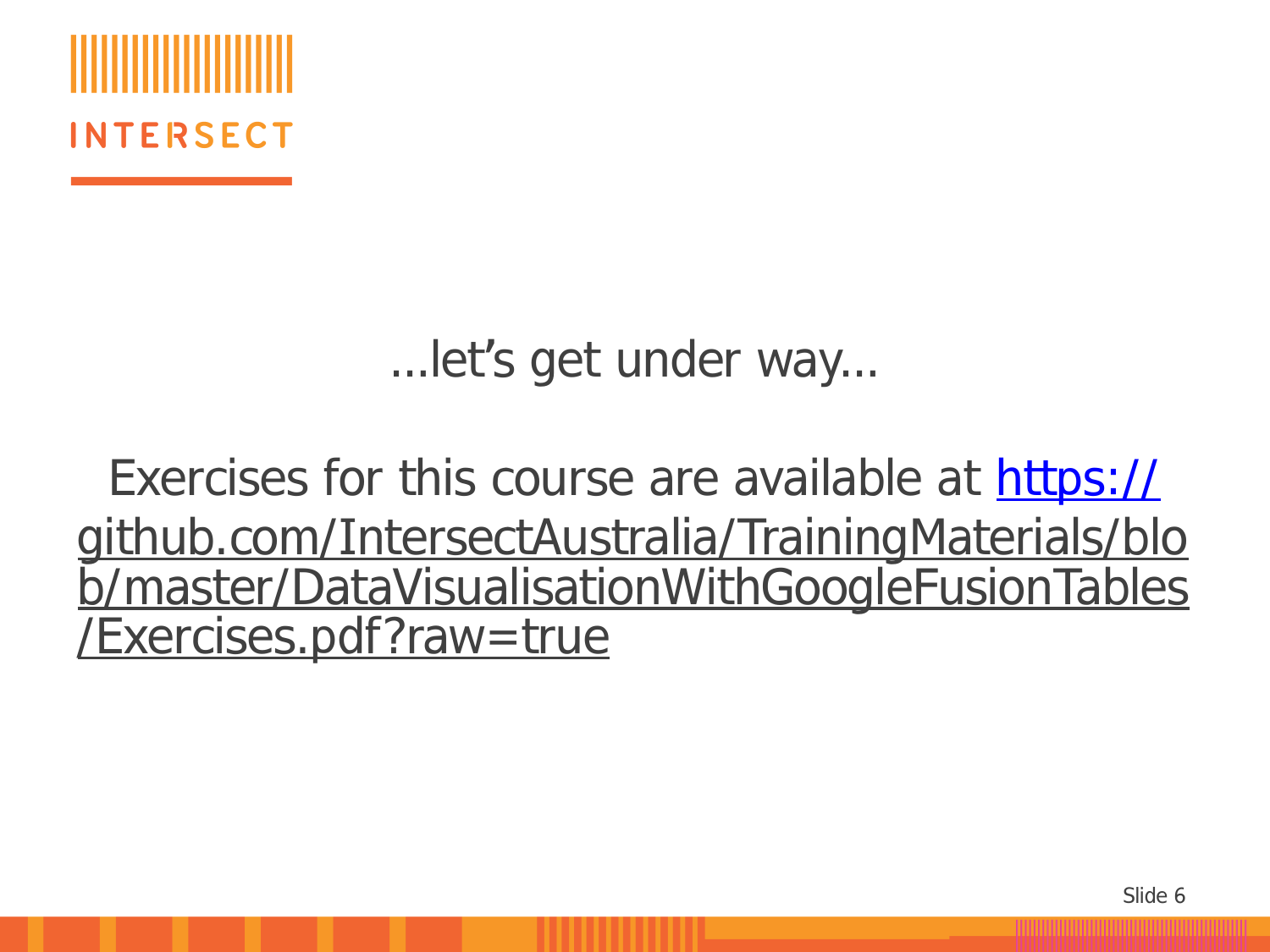

# …let’s get under way… Exercises for this course are available at https://github.com/IntersectAustralia/TrainingMaterials/blob/master/DataVisualisationWithGoogleFusionTables/Exercises.pdf?raw=true